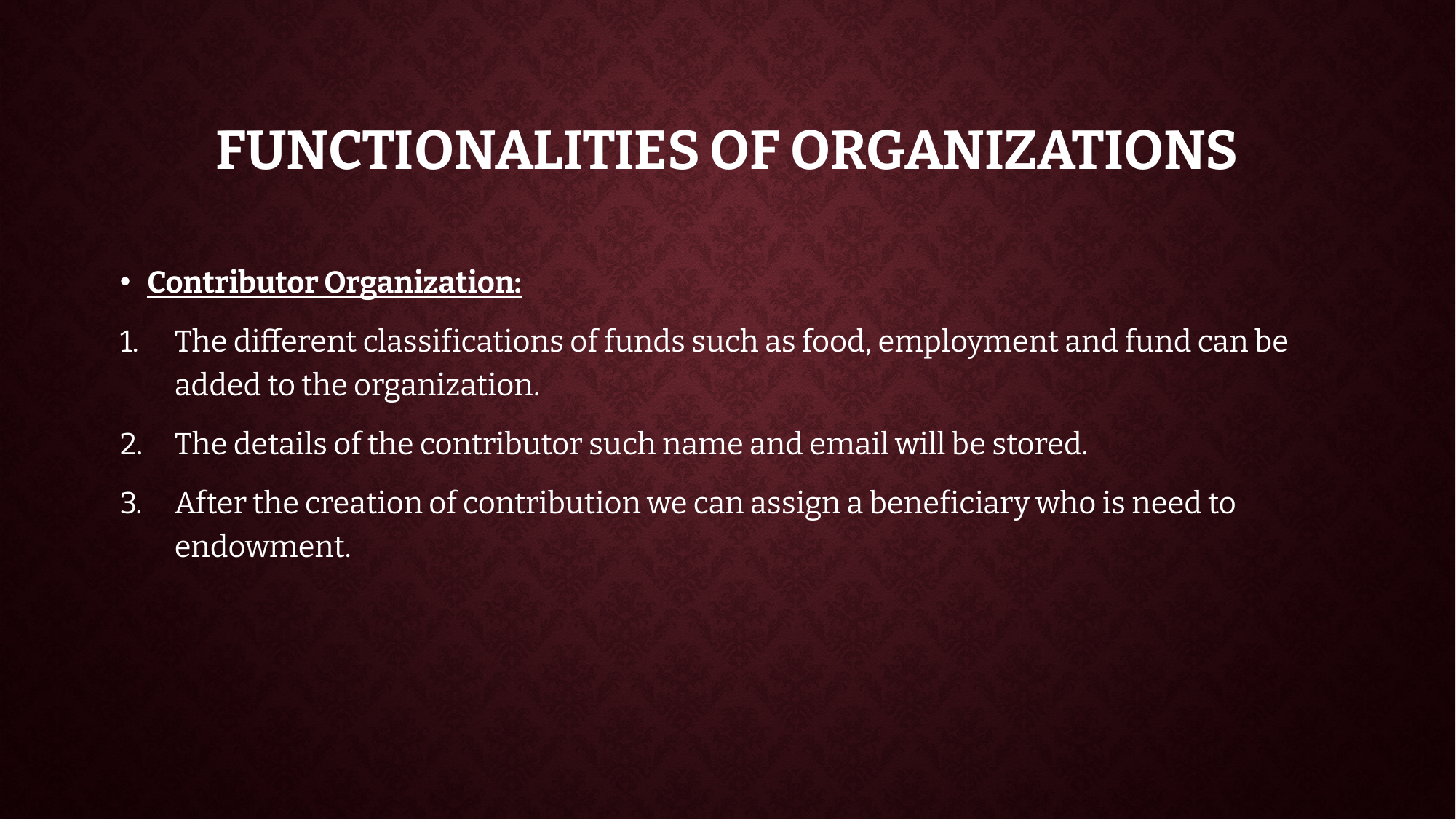

# Functionalities of Organizations
Contributor Organization:
The different classifications of funds such as food, employment and fund can be added to the organization.
The details of the contributor such name and email will be stored.
After the creation of contribution we can assign a beneficiary who is need to endowment.